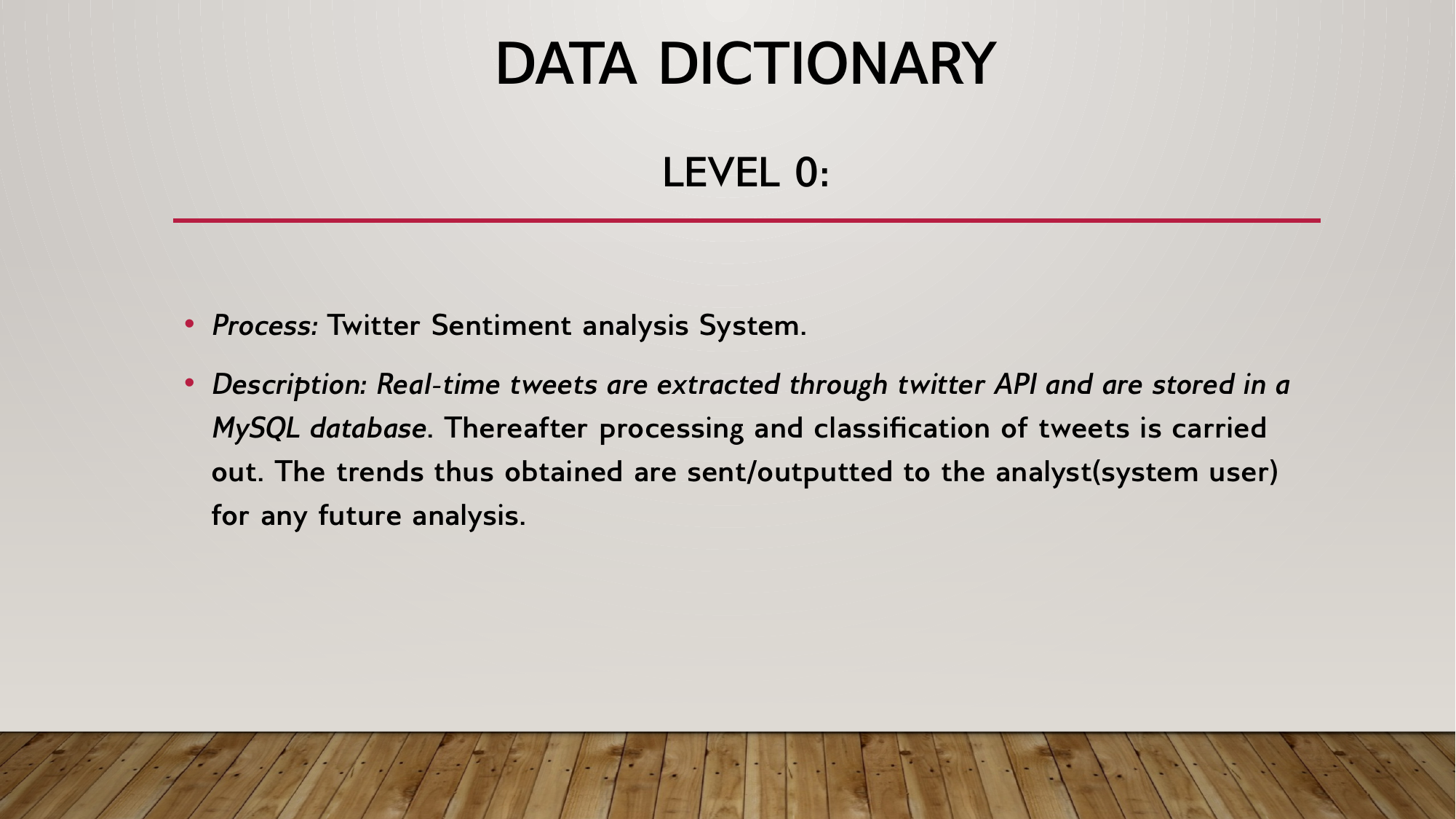

# Data dictionary Level 0:

Process: Twitter Sentiment analysis System.
Description: Real-time tweets are extracted through twitter API and are stored in a MySQL database. Thereafter processing and classification of tweets is carried out. The trends thus obtained are sent/outputted to the analyst(system user) for any future analysis.